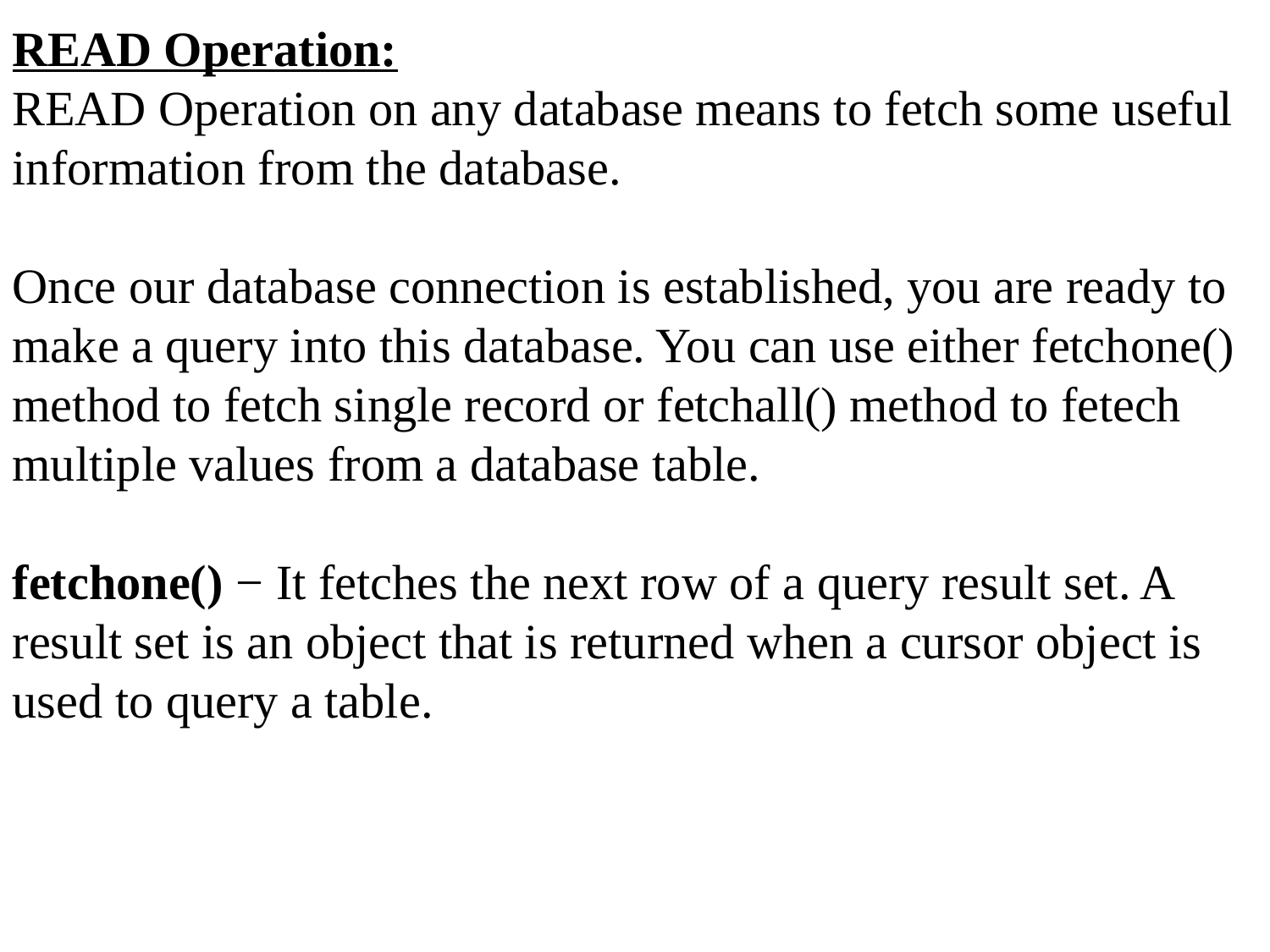

READ Operation:
READ Operation on any database means to fetch some useful information from the database.

Once our database connection is established, you are ready to make a query into this database. You can use either fetchone() method to fetch single record or fetchall() method to fetech multiple values from a database table.

fetchone() − It fetches the next row of a query result set. A result set is an object that is returned when a cursor object is used to query a table.